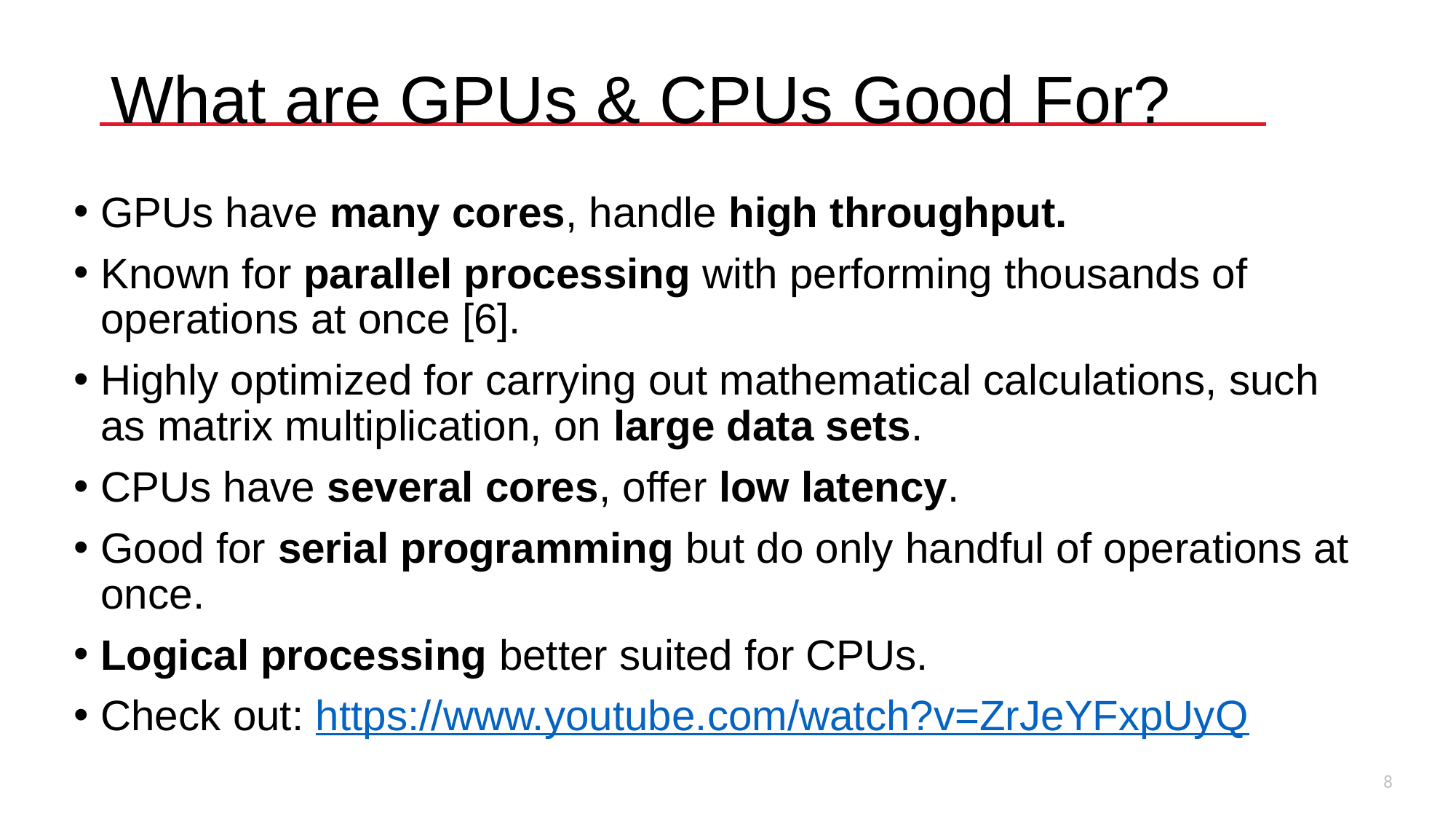

# What are GPUs & CPUs Good For?
GPUs have many cores, handle high throughput.
Known for parallel processing with performing thousands of operations at once [6].
Highly optimized for carrying out mathematical calculations, such as matrix multiplication, on large data sets.
CPUs have several cores, offer low latency.
Good for serial programming but do only handful of operations at once.
Logical processing better suited for CPUs.
Check out: https://www.youtube.com/watch?v=ZrJeYFxpUyQ
8